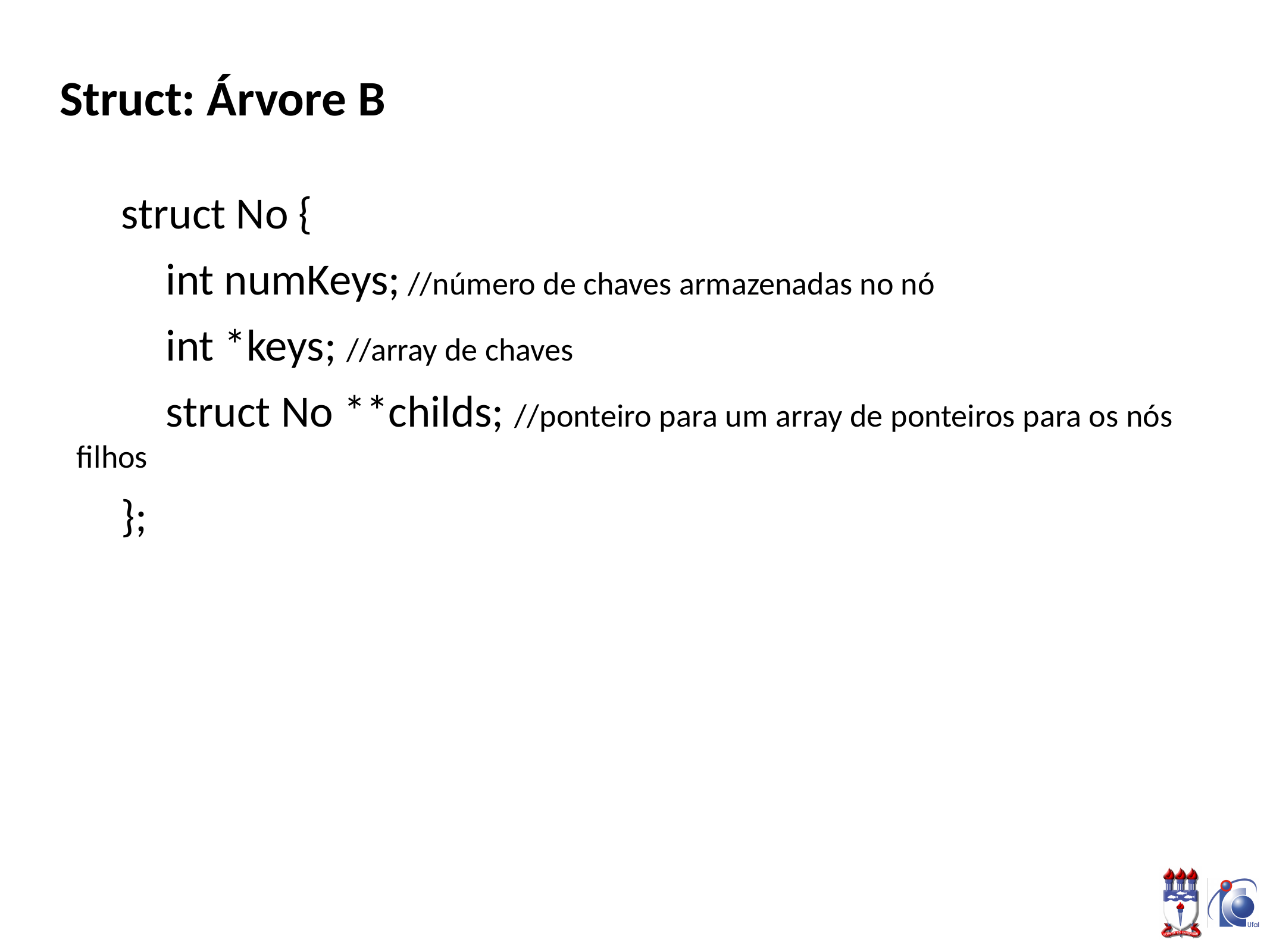

# Struct: Árvore B
struct No {
	int numKeys; //número de chaves armazenadas no nó
	int *keys; //array de chaves
	struct No **childs; //ponteiro para um array de ponteiros para os nós filhos
};